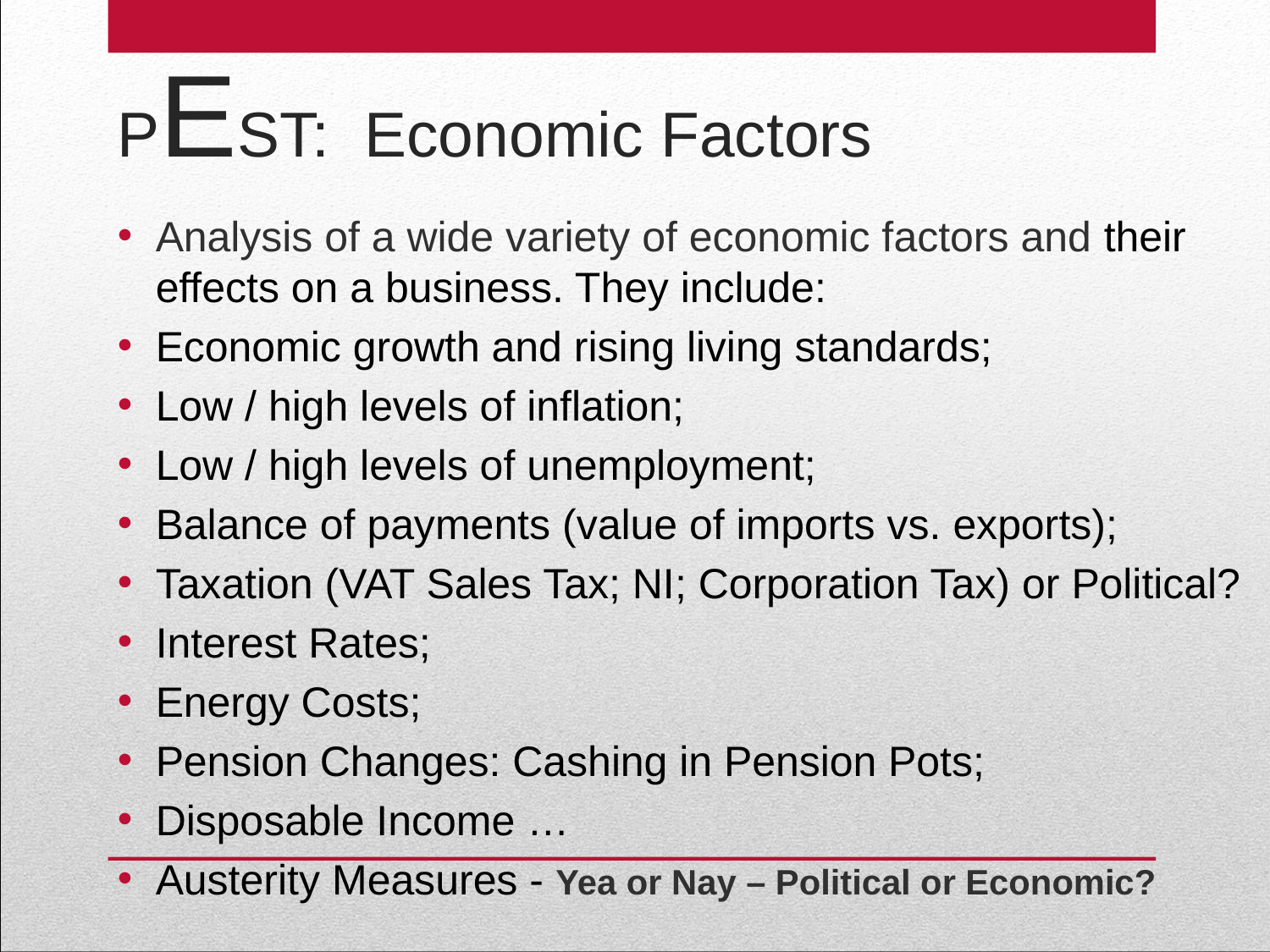

# PEST:  Economic Factors
Analysis of a wide variety of economic factors and their effects on a business. They include:
Economic growth and rising living standards;
Low / high levels of inflation;
Low / high levels of unemployment;
Balance of payments (value of imports vs. exports);
Taxation (VAT Sales Tax; NI; Corporation Tax) or Political?
Interest Rates;
Energy Costs;
Pension Changes: Cashing in Pension Pots;
Disposable Income …
Austerity Measures - Yea or Nay – Political or Economic?